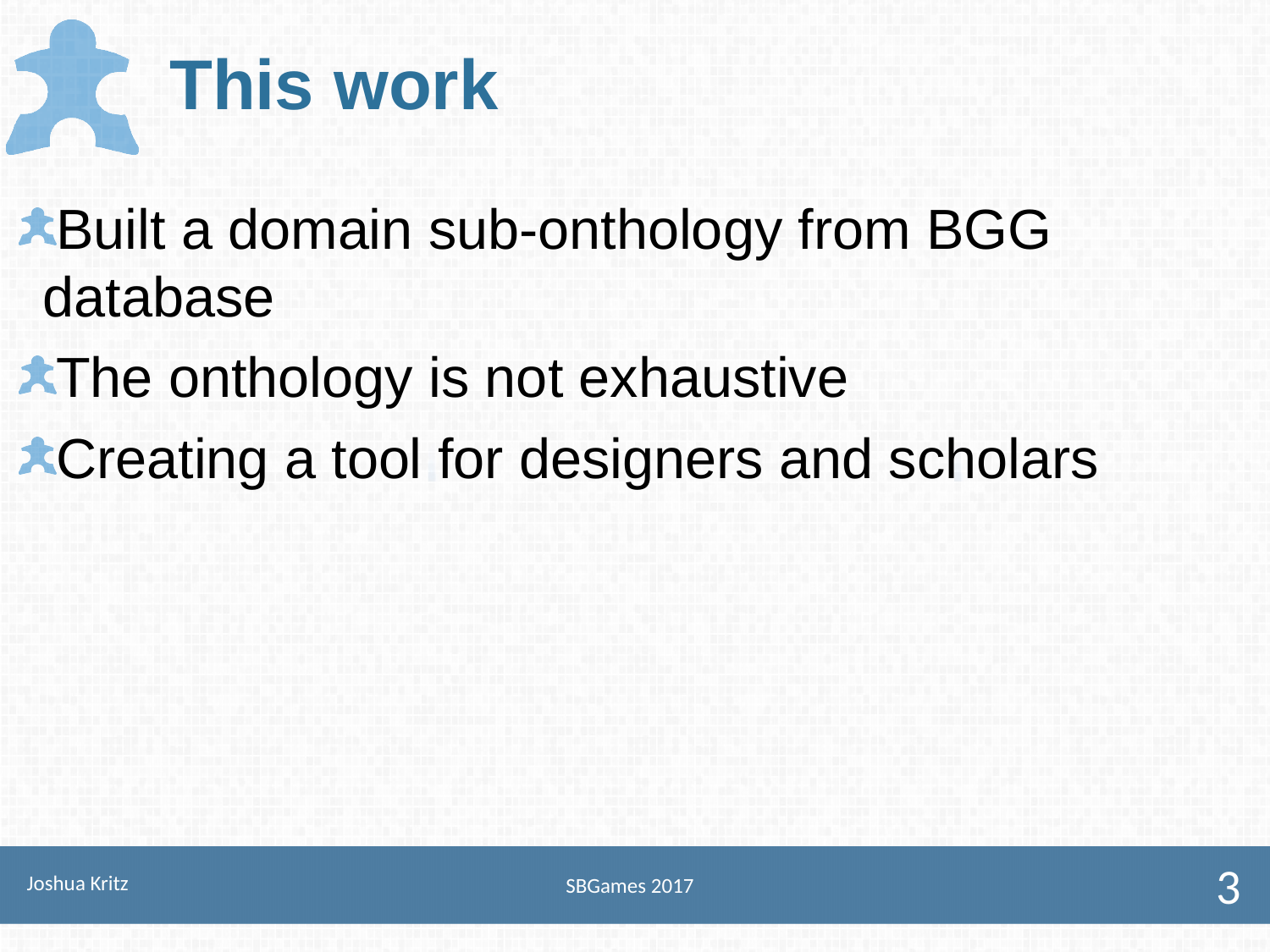

# This work
Built a domain sub-onthology from BGG database
The onthology is not exhaustive
Creating a tool for designers and scholars
Joshua Kritz
SBGames 2017
3